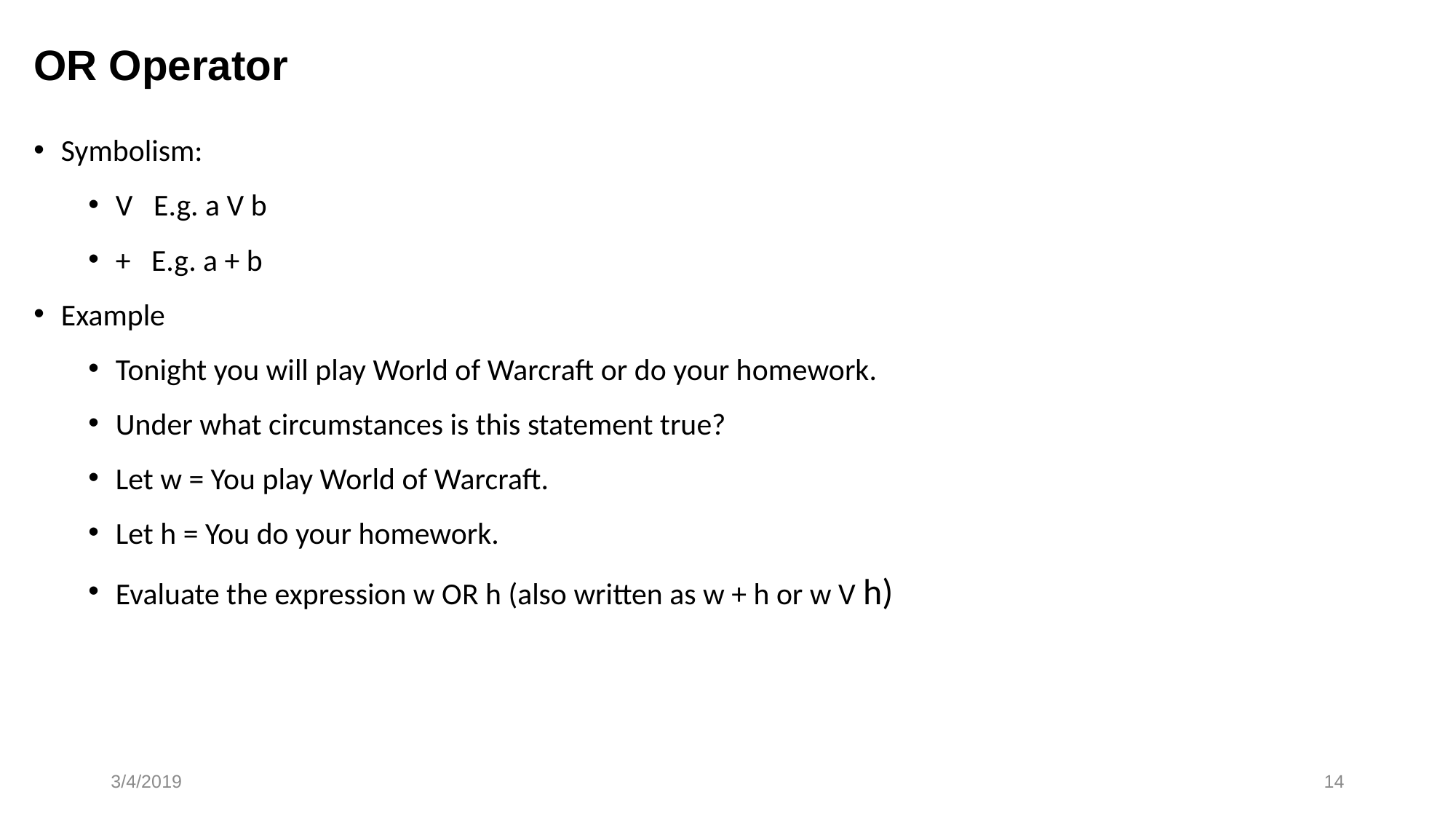

# OR Operator
Symbolism:
V   E.g. a V b
+   E.g. a + b
Example
Tonight you will play World of Warcraft or do your homework.
Under what circumstances is this statement true?
Let w = You play World of Warcraft.
Let h = You do your homework.
Evaluate the expression w OR h (also written as w + h or w V h)
3/4/2019

14